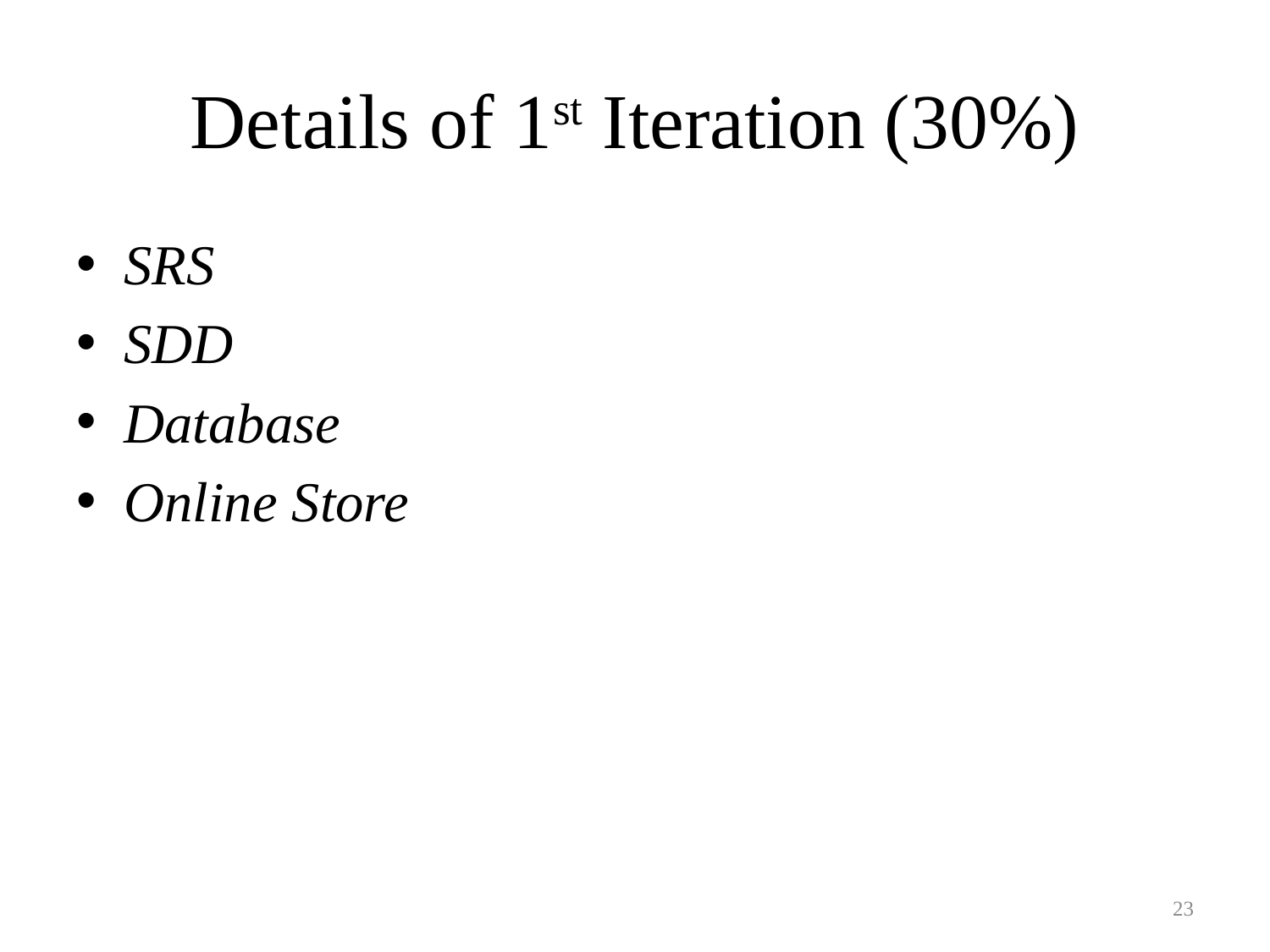

# Details of 1st Iteration (30%)
SRS
SDD
Database
Online Store
23